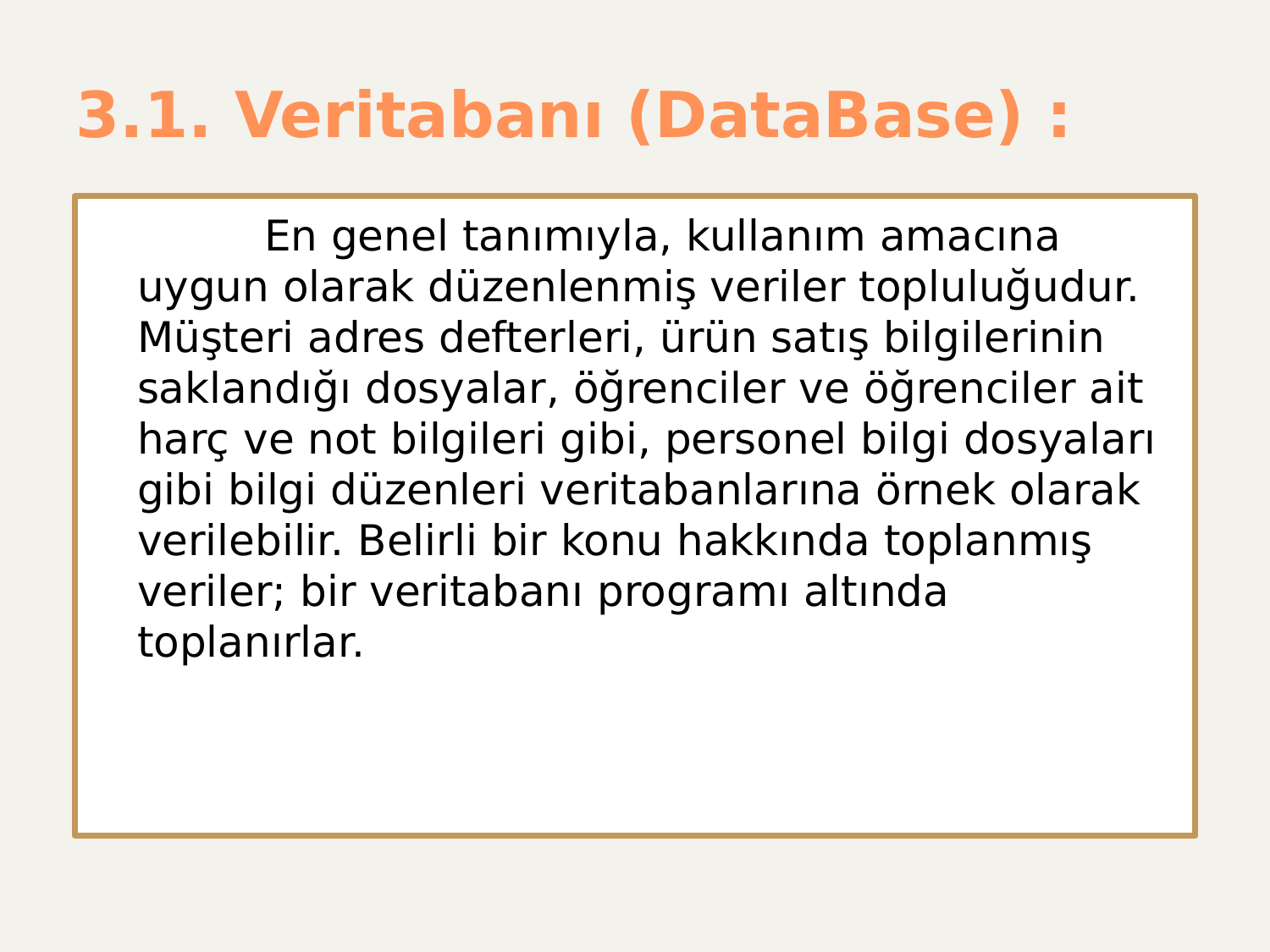

# 3.1. Veritabanı (DataBase) :
		En genel tanımıyla, kullanım amacına uygun olarak düzenlenmiş veriler topluluğudur. Müşteri adres defterleri, ürün satış bilgilerinin saklandığı dosyalar, öğrenciler ve öğrenciler ait harç ve not bilgileri gibi, personel bilgi dosyaları gibi bilgi düzenleri veritabanlarına örnek olarak verilebilir. Belirli bir konu hakkında toplanmış veriler; bir veritabanı programı altında toplanırlar.